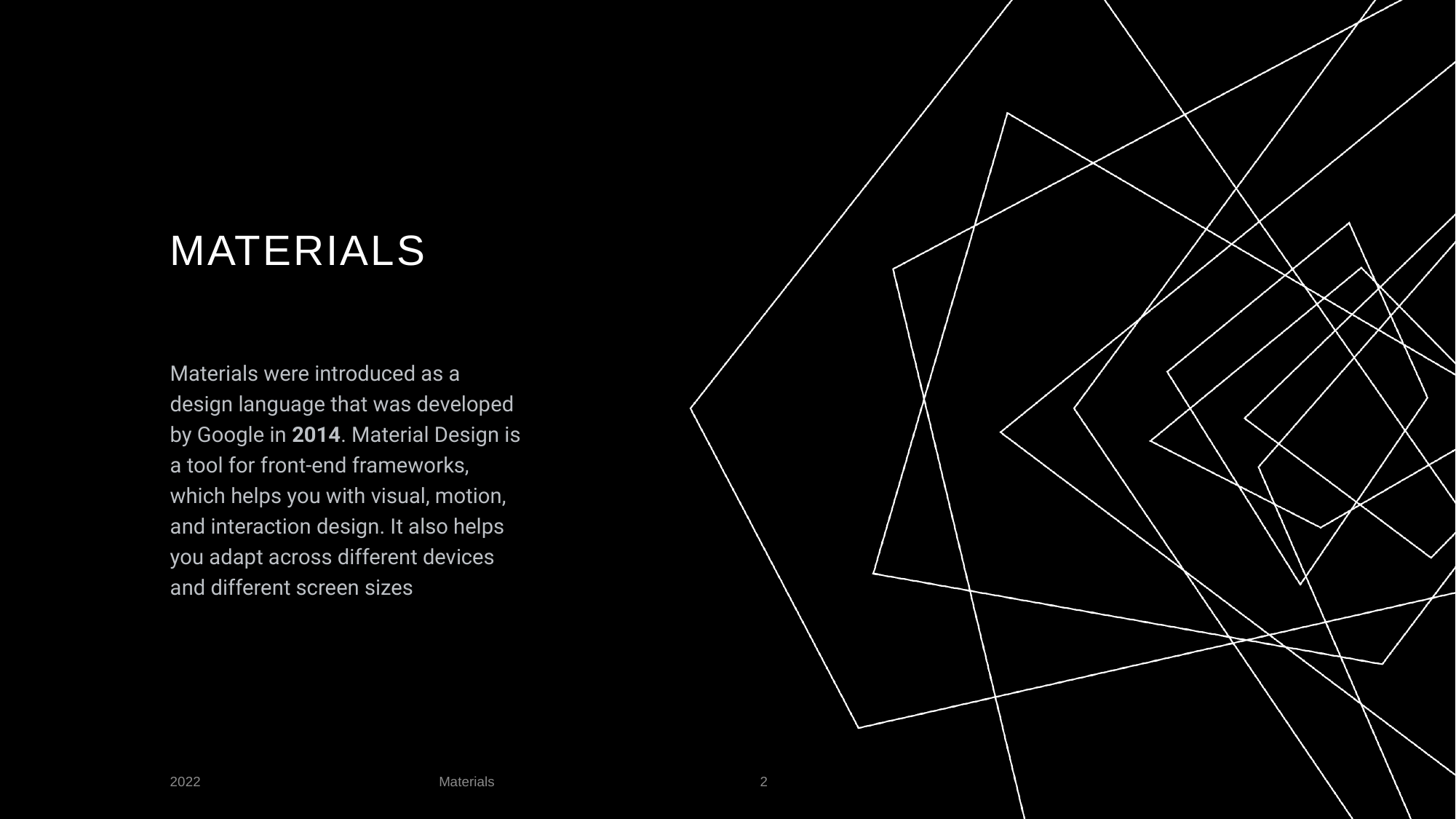

# Materials
Materials were introduced as a design language that was developed by Google in 2014. Material Design is a tool for front-end frameworks, which helps you with visual, motion, and interaction design. It also helps you adapt across different devices and different screen sizes
Materials
2022
2